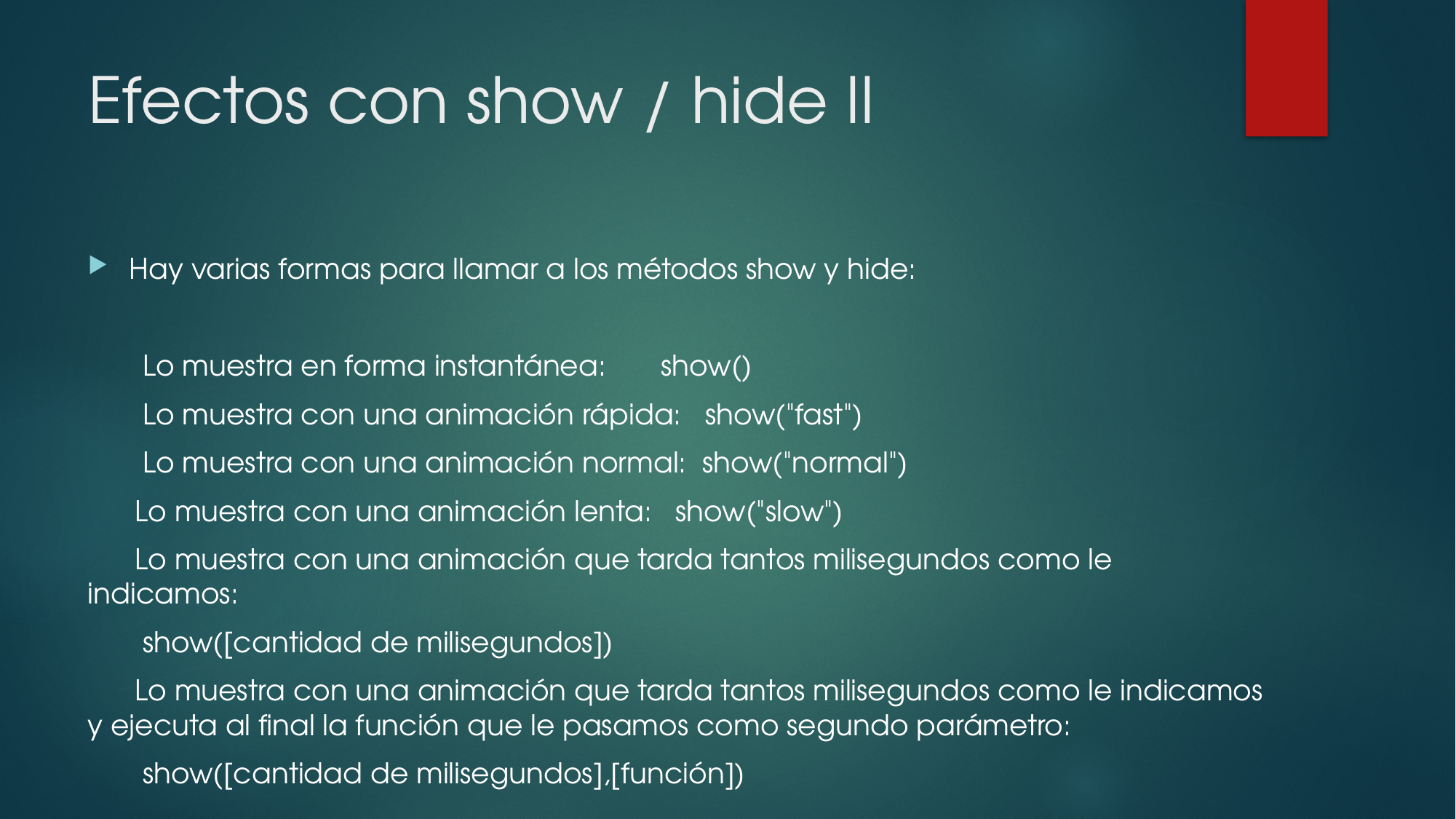

# Efectos con show / hide II
Hay varias formas para llamar a los métodos show y hide:

       Lo muestra en forma instantánea:       show()
       Lo muestra con una animación rápida:   show("fast")
       Lo muestra con una animación normal:  show("normal")
      Lo muestra con una animación lenta:   show("slow")
      Lo muestra con una animación que tarda tantos milisegundos como le     indicamos:
       show([cantidad de milisegundos])
      Lo muestra con una animación que tarda tantos milisegundos como le indicamos y ejecuta al final la función que le pasamos como segundo parámetro:
       show([cantidad de milisegundos],[función])